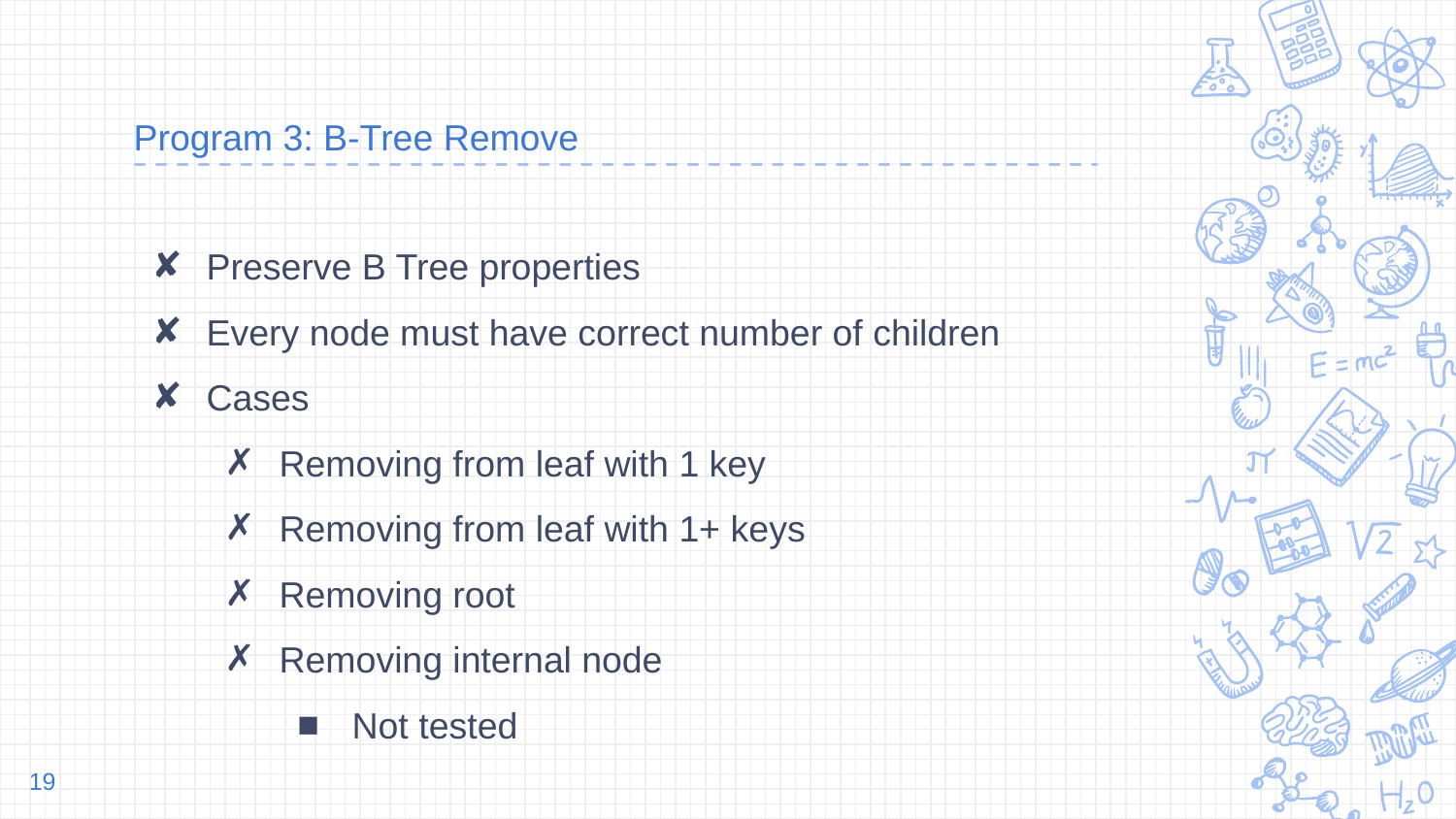

# Program 3: B-Tree Remove
Preserve B Tree properties
Every node must have correct number of children
Cases
Removing from leaf with 1 key
Removing from leaf with 1+ keys
Removing root
Removing internal node
Not tested
19